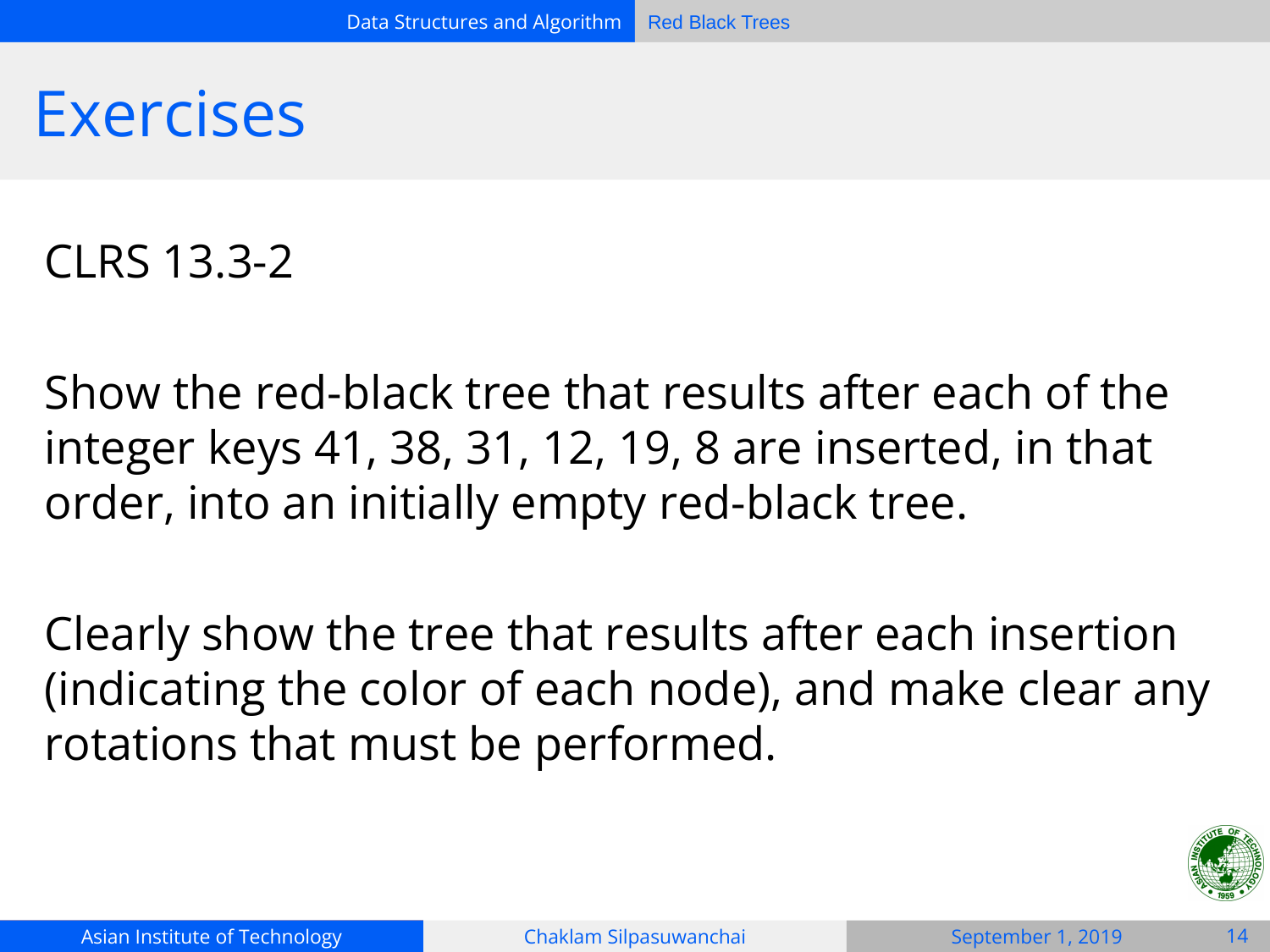

# Exercises
CLRS 13.3-2

Show the red-black tree that results after each of the integer keys 41, 38, 31, 12, 19, 8 are inserted, in that order, into an initially empty red-black tree.

Clearly show the tree that results after each insertion (indicating the color of each node), and make clear any rotations that must be performed.
14